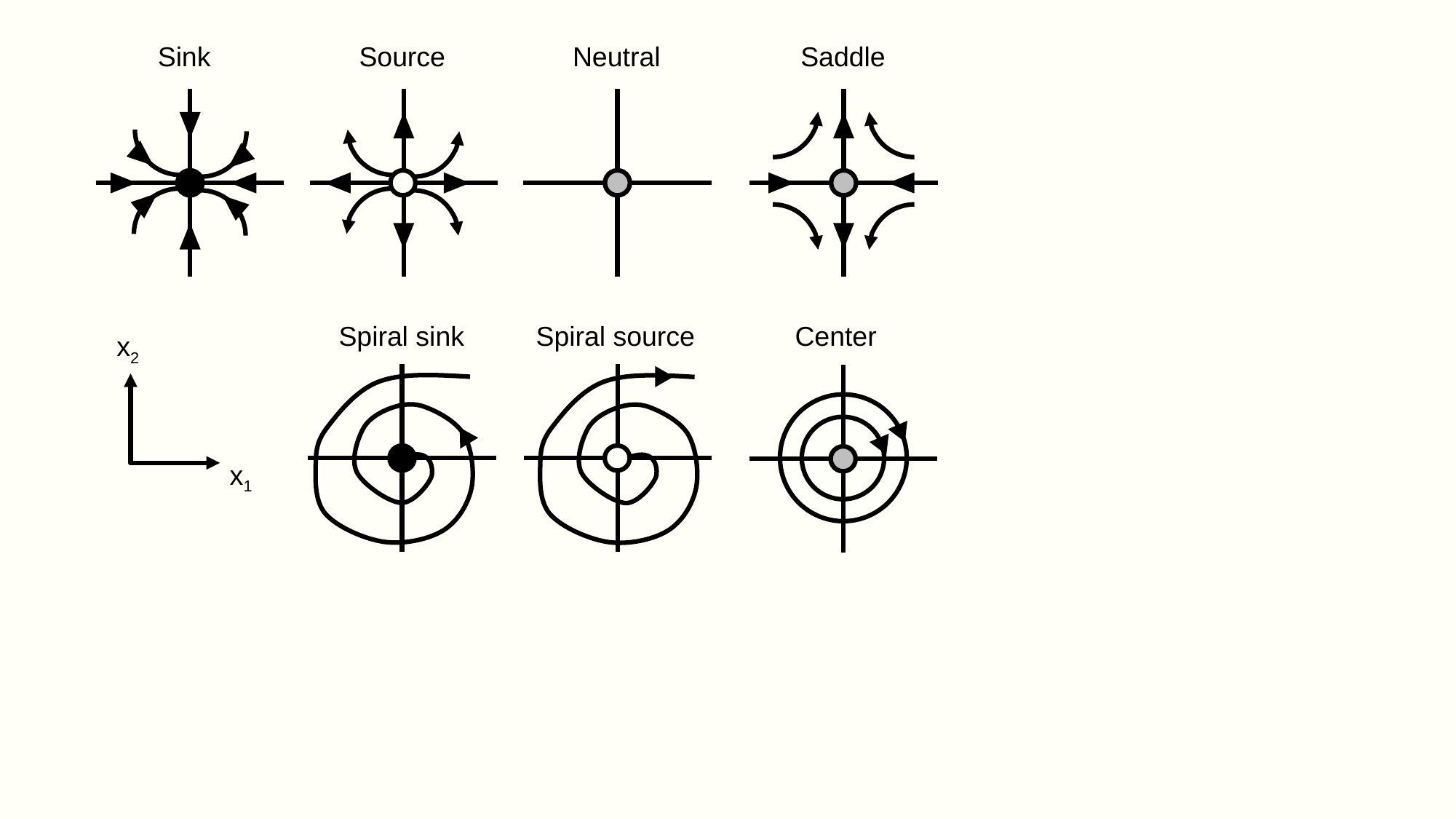

Sink
Source
Neutral
Saddle

Spiral sink
Spiral source
Center
x2

x1